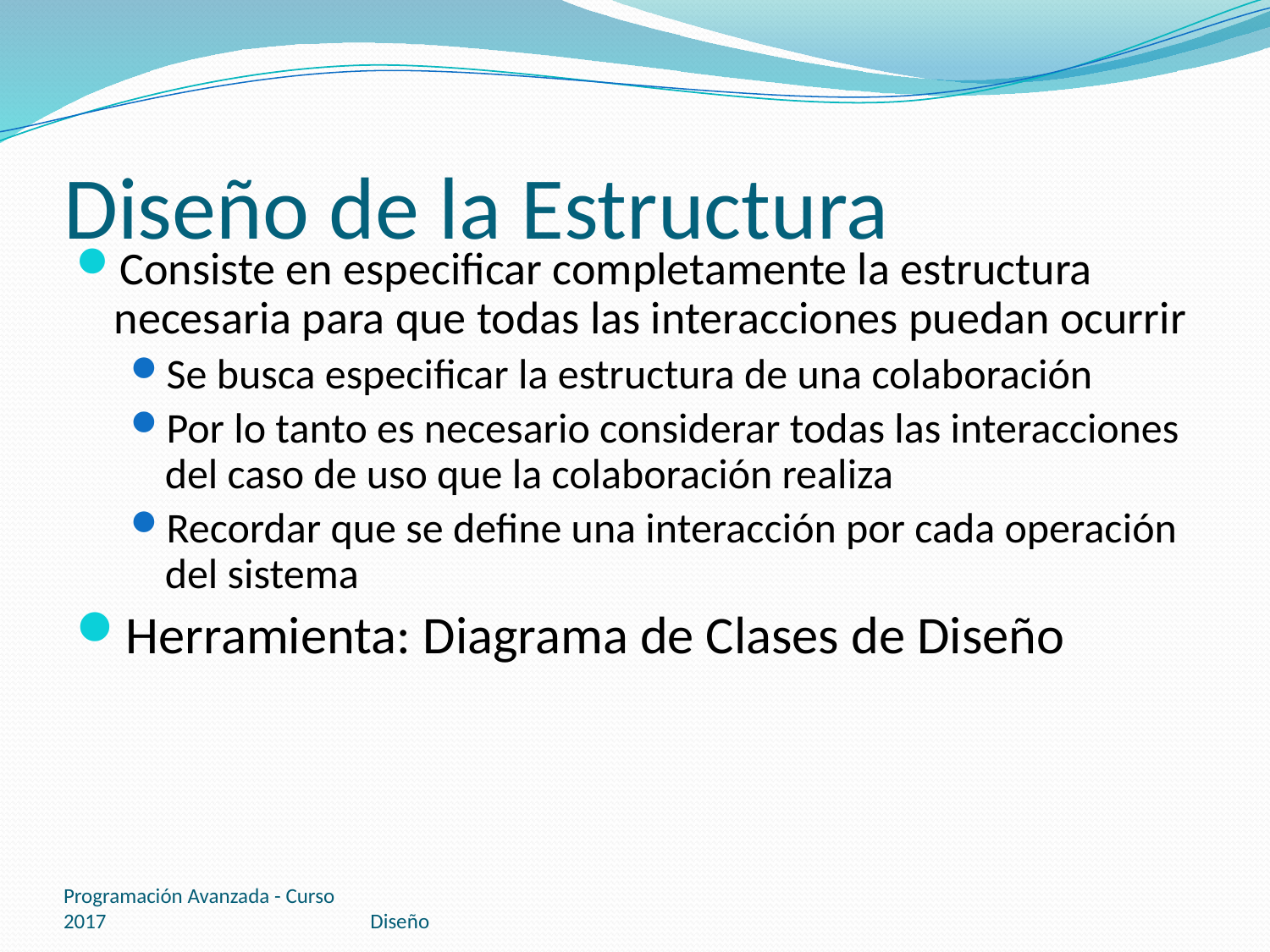

# Diseño de la Estructura
Consiste en especificar completamente la estructura necesaria para que todas las interacciones puedan ocurrir
Se busca especificar la estructura de una colaboración
Por lo tanto es necesario considerar todas las interacciones del caso de uso que la colaboración realiza
Recordar que se define una interacción por cada operación del sistema
Herramienta: Diagrama de Clases de Diseño
Programación Avanzada - Curso 2017
Diseño